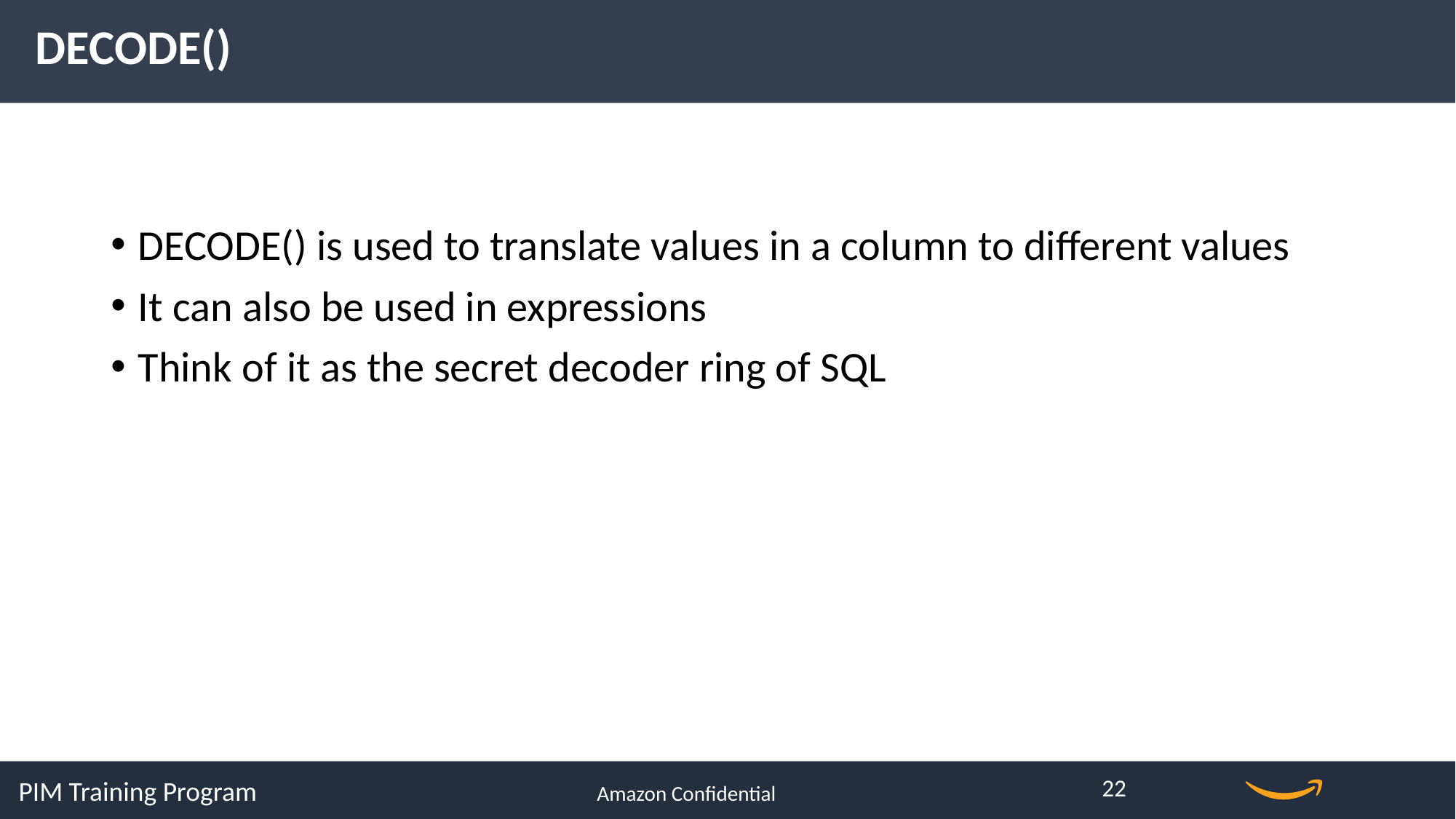

DECODE()
DECODE() is used to translate values in a column to different values
It can also be used in expressions
Think of it as the secret decoder ring of SQL